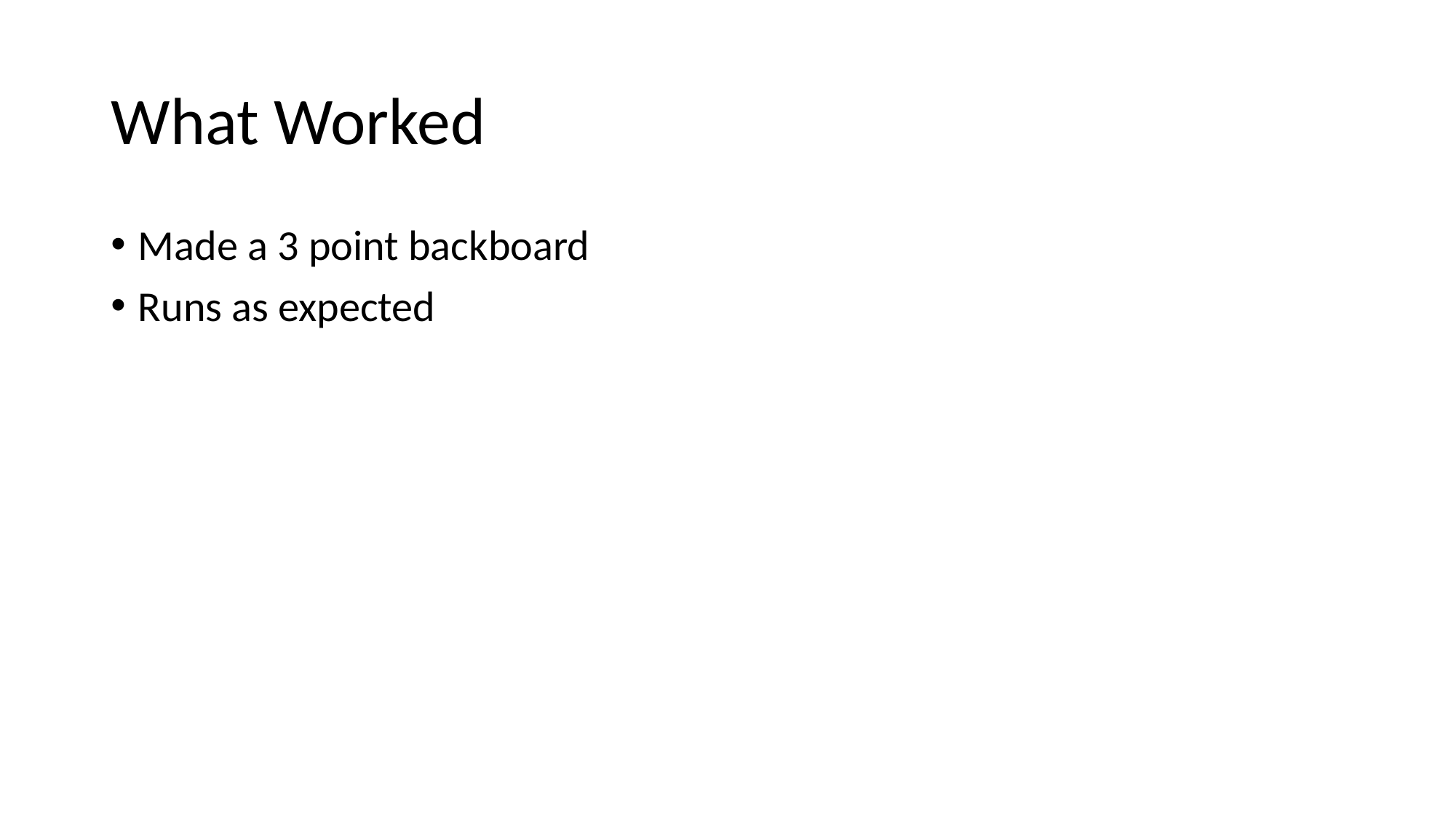

# What Worked
Made a 3 point backboard
Runs as expected